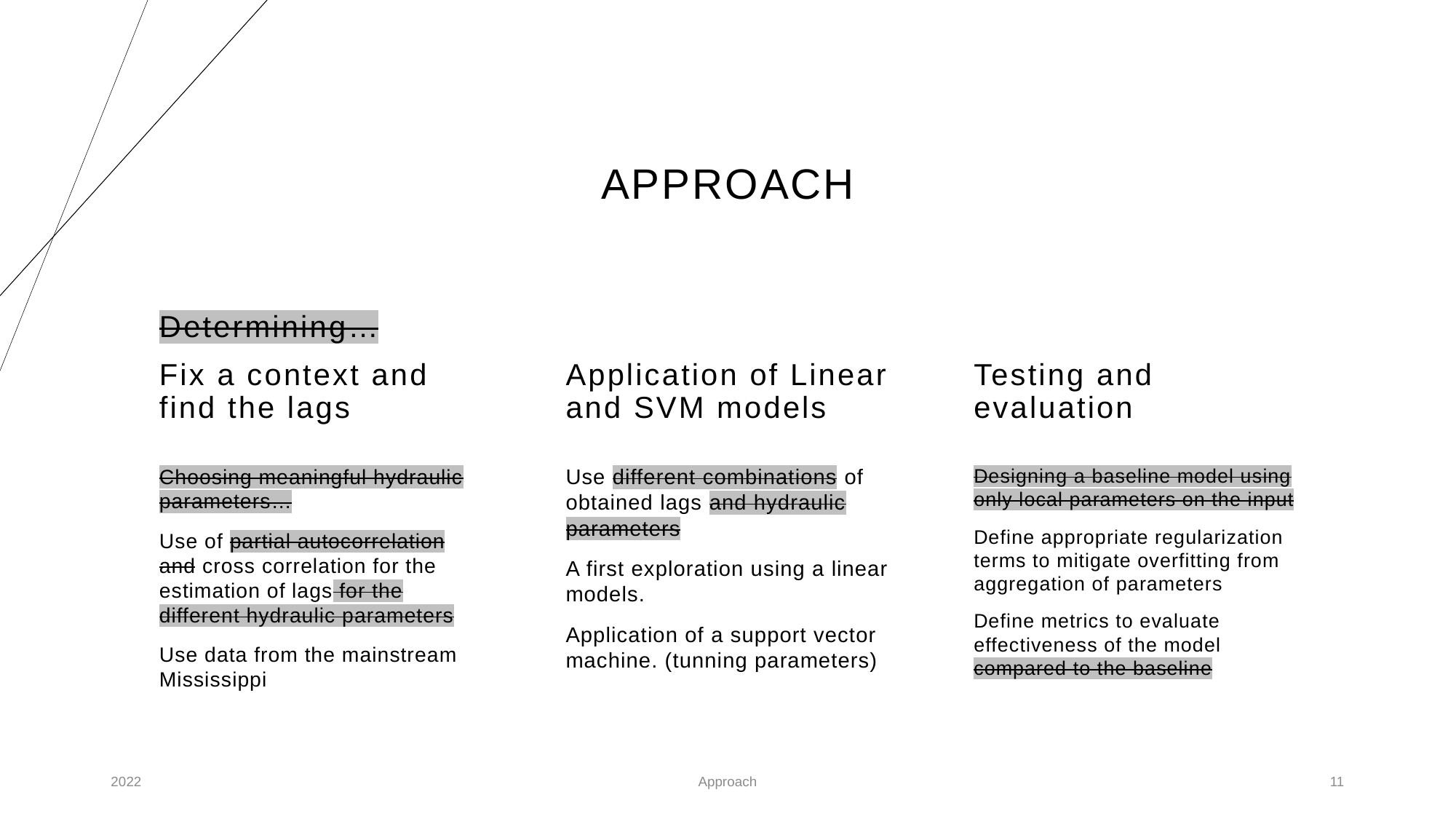

# Approach
Determining…
Fix a context and find the lags
Application of Linear and SVM models
Testing and evaluation
Choosing meaningful hydraulic parameters…
Use of partial autocorrelation and cross correlation for the estimation of lags for the different hydraulic parameters
Use data from the mainstream Mississippi
Use different combinations of obtained lags and hydraulic parameters
A first exploration using a linear models.
Application of a support vector machine. (tunning parameters)
Designing a baseline model using only local parameters on the input
Define appropriate regularization terms to mitigate overfitting from aggregation of parameters
Define metrics to evaluate effectiveness of the model compared to the baseline
2022
Approach
11